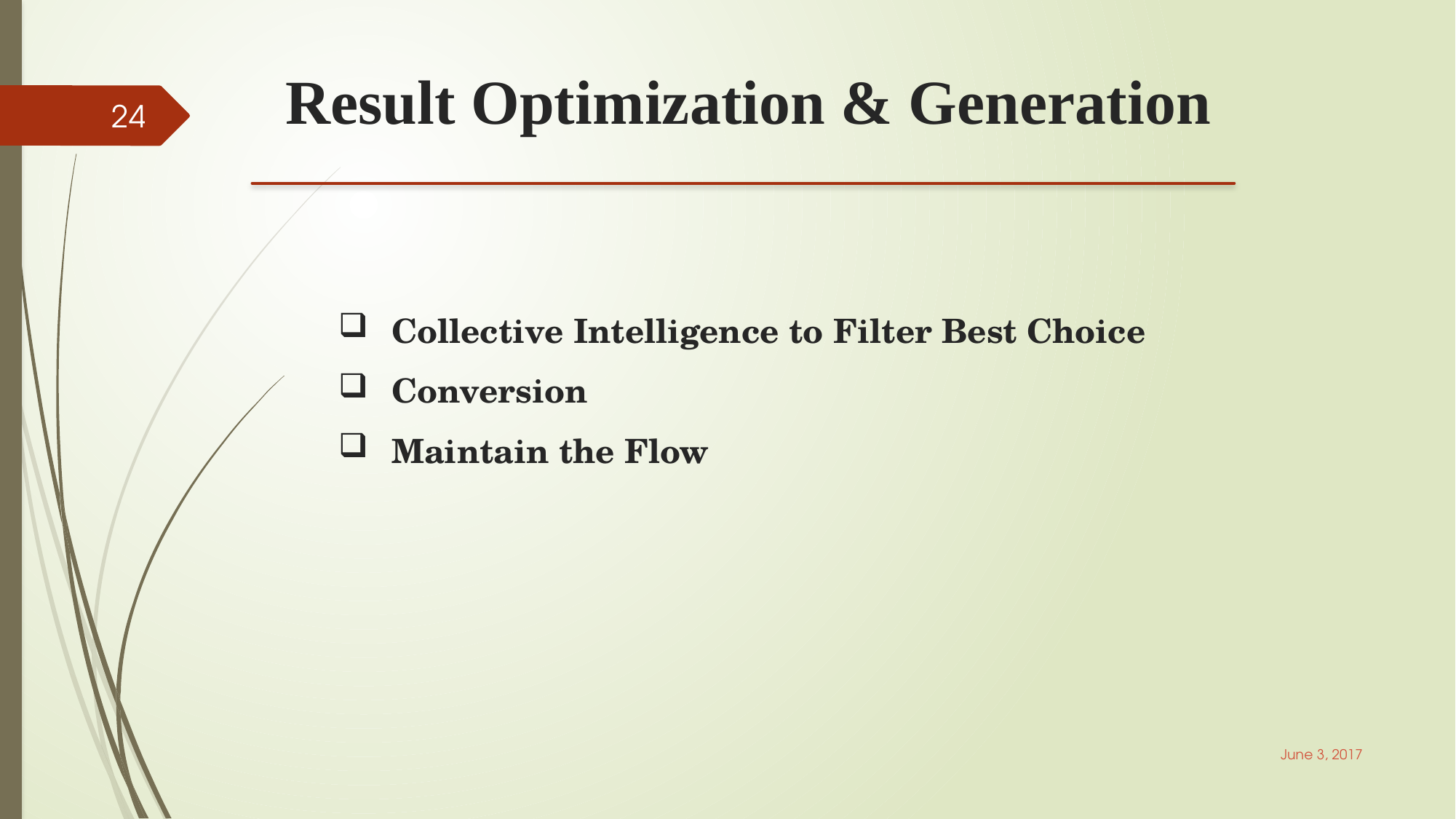

Result Optimization & Generation
24

Collective Intelligence to Filter Best Choice
Conversion
Maintain the Flow

June 3, 2017